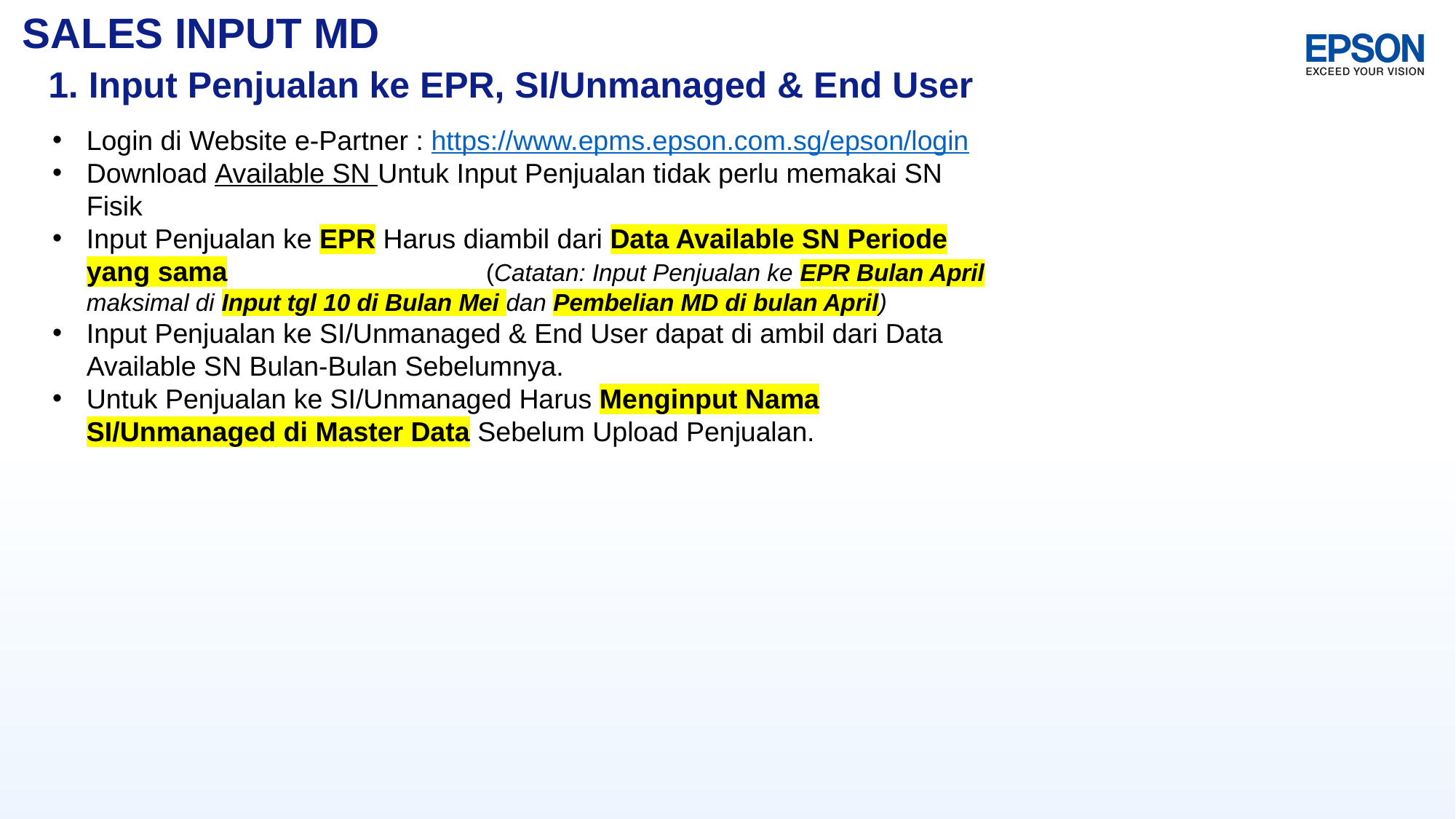

# SALES INPUT MD
 1. Input Penjualan ke EPR, SI/Unmanaged & End User
Login di Website e-Partner : https://www.epms.epson.com.sg/epson/login
Download Available SN Untuk Input Penjualan tidak perlu memakai SN Fisik
Input Penjualan ke EPR Harus diambil dari Data Available SN Periode yang sama                                  (Catatan: Input Penjualan ke EPR Bulan April maksimal di Input tgl 10 di Bulan Mei dan Pembelian MD di bulan April)
Input Penjualan ke SI/Unmanaged & End User dapat di ambil dari Data Available SN Bulan-Bulan Sebelumnya.
Untuk Penjualan ke SI/Unmanaged Harus Menginput Nama SI/Unmanaged di Master Data Sebelum Upload Penjualan.